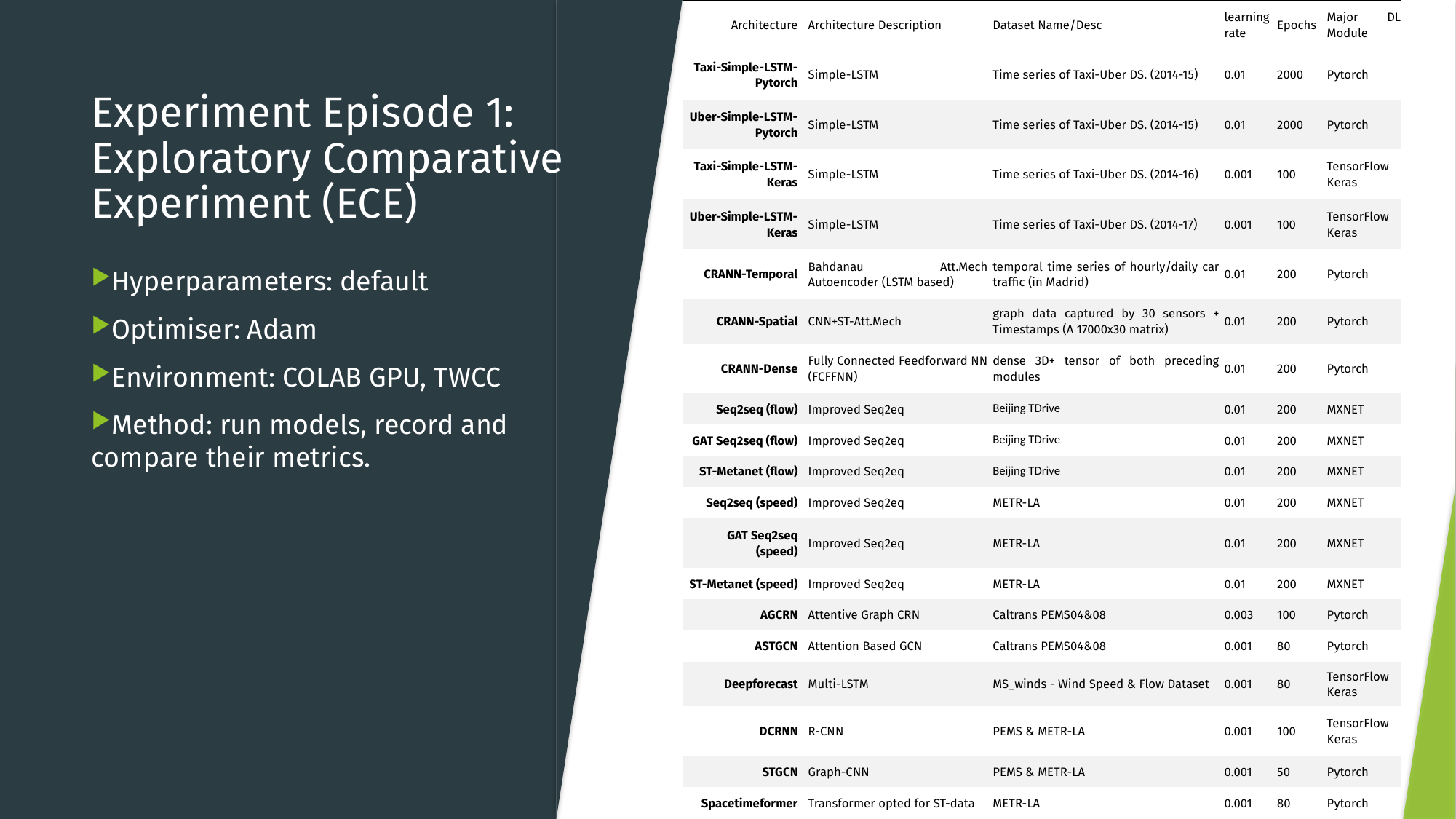

| Architecture | Architecture Description | Dataset Name/Desc | learning rate | Epochs | Major DL Module |
| --- | --- | --- | --- | --- | --- |
| Taxi-Simple-LSTM-Pytorch | Simple-LSTM | Time series of Taxi-Uber DS. (2014-15) | 0.01 | 2000 | Pytorch |
| Uber-Simple-LSTM-Pytorch | Simple-LSTM | Time series of Taxi-Uber DS. (2014-15) | 0.01 | 2000 | Pytorch |
| Taxi-Simple-LSTM-Keras | Simple-LSTM | Time series of Taxi-Uber DS. (2014-16) | 0.001 | 100 | TensorFlow Keras |
| Uber-Simple-LSTM-Keras | Simple-LSTM | Time series of Taxi-Uber DS. (2014-17) | 0.001 | 100 | TensorFlow Keras |
| CRANN-Temporal | Bahdanau Att.Mech Autoencoder (LSTM based) | temporal time series of hourly/daily car traffic (in Madrid) | 0.01 | 200 | Pytorch |
| CRANN-Spatial | CNN+ST-Att.Mech | graph data captured by 30 sensors + Timestamps (A 17000x30 matrix) | 0.01 | 200 | Pytorch |
| CRANN-Dense | Fully Connected Feedforward NN (FCFFNN) | dense 3D+ tensor of both preceding modules | 0.01 | 200 | Pytorch |
| Seq2seq (flow) | Improved Seq2eq | Beijing TDrive | 0.01 | 200 | MXNET |
| GAT Seq2seq (flow) | Improved Seq2eq | Beijing TDrive | 0.01 | 200 | MXNET |
| ST-Metanet (flow) | Improved Seq2eq | Beijing TDrive | 0.01 | 200 | MXNET |
| Seq2seq (speed) | Improved Seq2eq | METR-LA | 0.01 | 200 | MXNET |
| GAT Seq2seq (speed) | Improved Seq2eq | METR-LA | 0.01 | 200 | MXNET |
| ST-Metanet (speed) | Improved Seq2eq | METR-LA | 0.01 | 200 | MXNET |
| AGCRN | Attentive Graph CRN | Caltrans PEMS04&08 | 0.003 | 100 | Pytorch |
| ASTGCN | Attention Based GCN | Caltrans PEMS04&08 | 0.001 | 80 | Pytorch |
| Deepforecast | Multi-LSTM | MS\_winds - Wind Speed & Flow Dataset | 0.001 | 80 | TensorFlow Keras |
| DCRNN | R-CNN | PEMS & METR-LA | 0.001 | 100 | TensorFlow Keras |
| STGCN | Graph-CNN | PEMS & METR-LA | 0.001 | 50 | Pytorch |
| Spacetimeformer | Transformer opted for ST-data | METR-LA | 0.001 | 80 | Pytorch |
# Experiment Episode 1: Exploratory Comparative Experiment (ECE)
Hyperparameters: default
Optimiser: Adam
Environment: COLAB GPU, TWCC
Method: run models, record and compare their metrics.